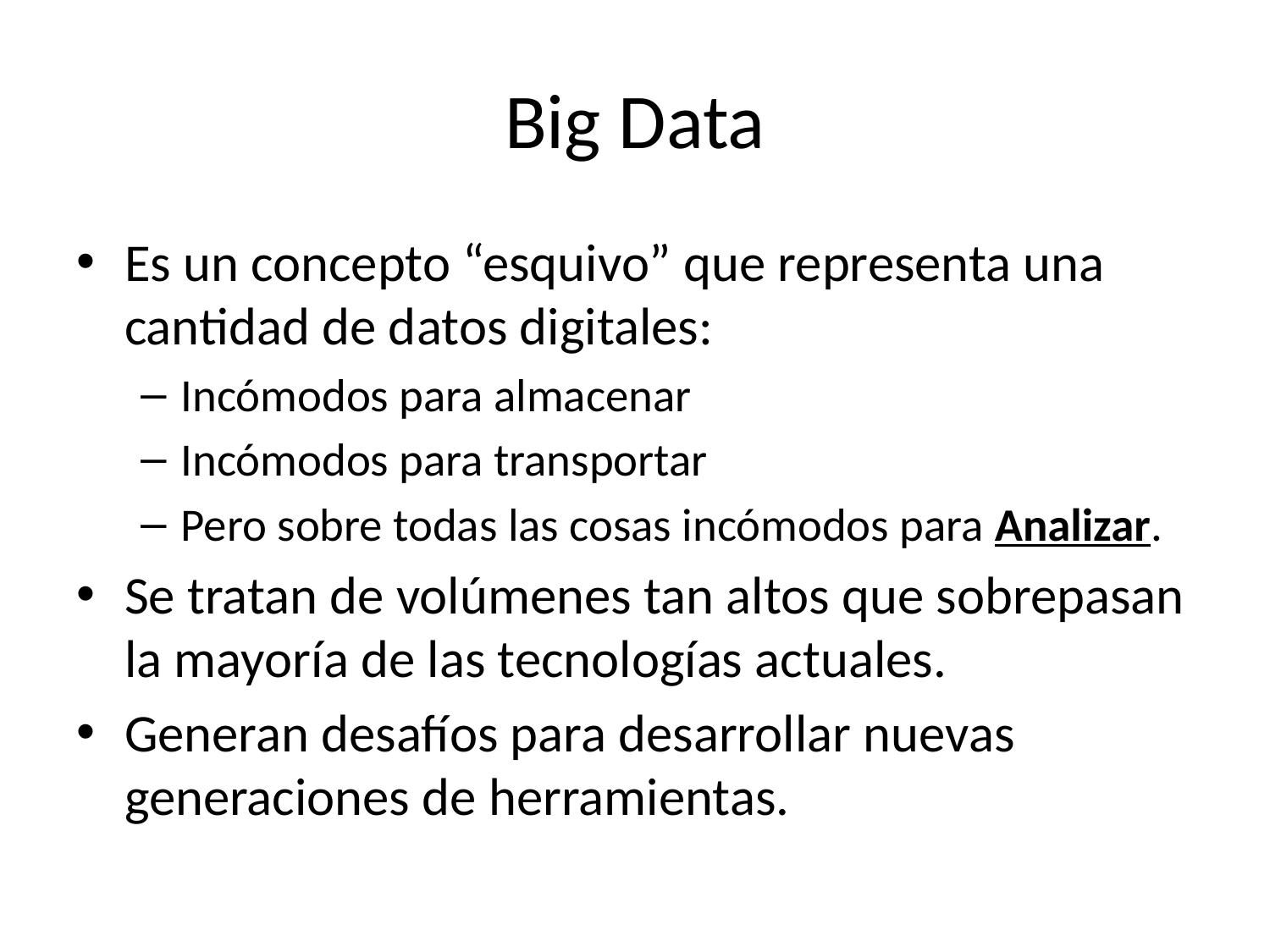

# Big Data
Es un concepto “esquivo” que representa una cantidad de datos digitales:
Incómodos para almacenar
Incómodos para transportar
Pero sobre todas las cosas incómodos para Analizar.
Se tratan de volúmenes tan altos que sobrepasan la mayoría de las tecnologías actuales.
Generan desafíos para desarrollar nuevas generaciones de herramientas.